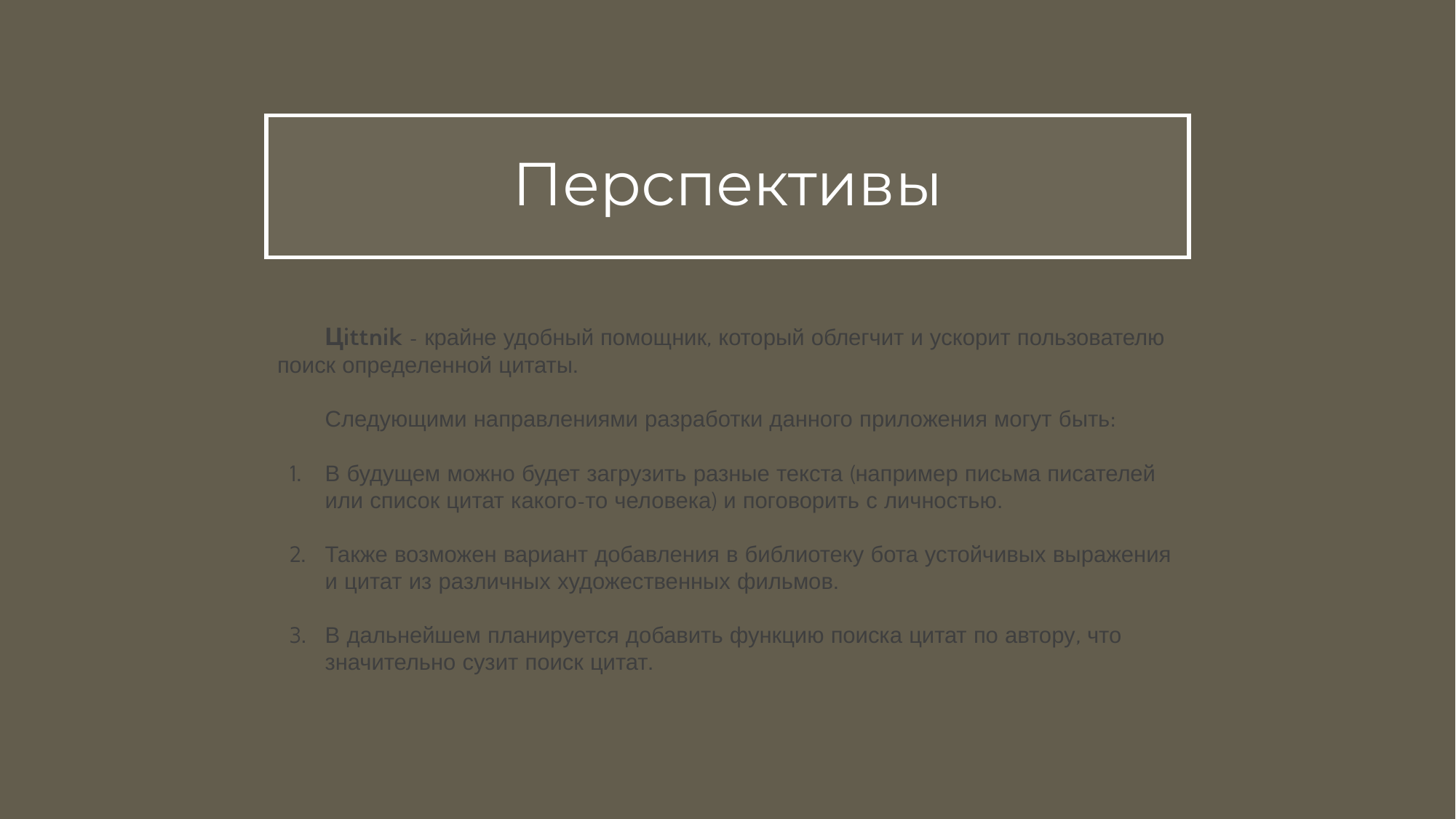

# Перспективы
Цittnik - крайне удобный помощник, который облегчит и ускорит пользователю поиск определенной цитаты.

Следующими направлениями разработки данного приложения могут быть:

В будущем можно будет загрузить разные текста (например письма писателей или список цитат какого-то человека) и поговорить с личностью.

Также возможен вариант добавления в библиотеку бота устойчивых выражения и цитат из различных художественных фильмов.

В дальнейшем планируется добавить функцию поиска цитат по автору, что значительно сузит поиск цитат.